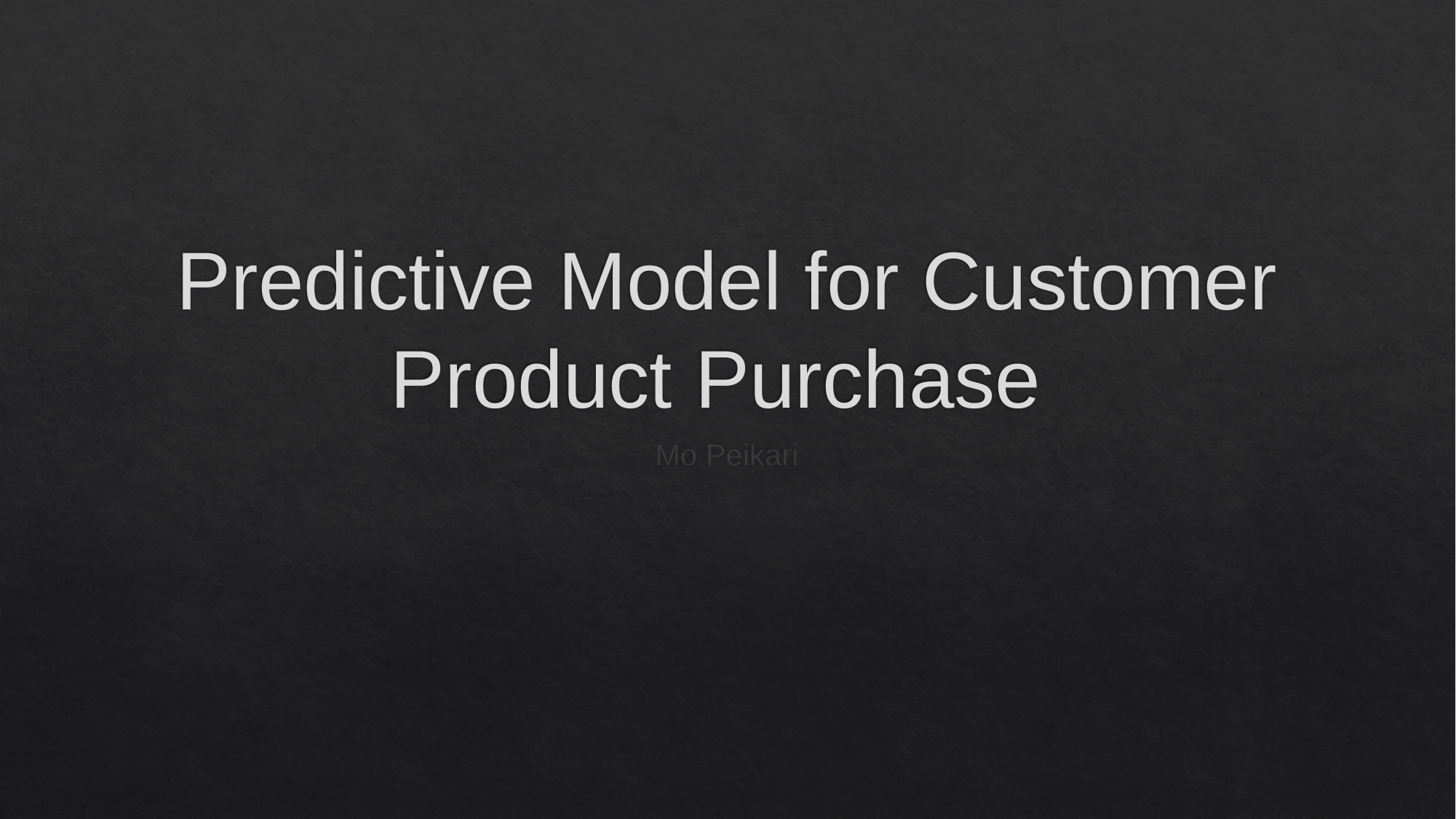

# Predictive Model for Customer Product Purchase
Mo Peikari